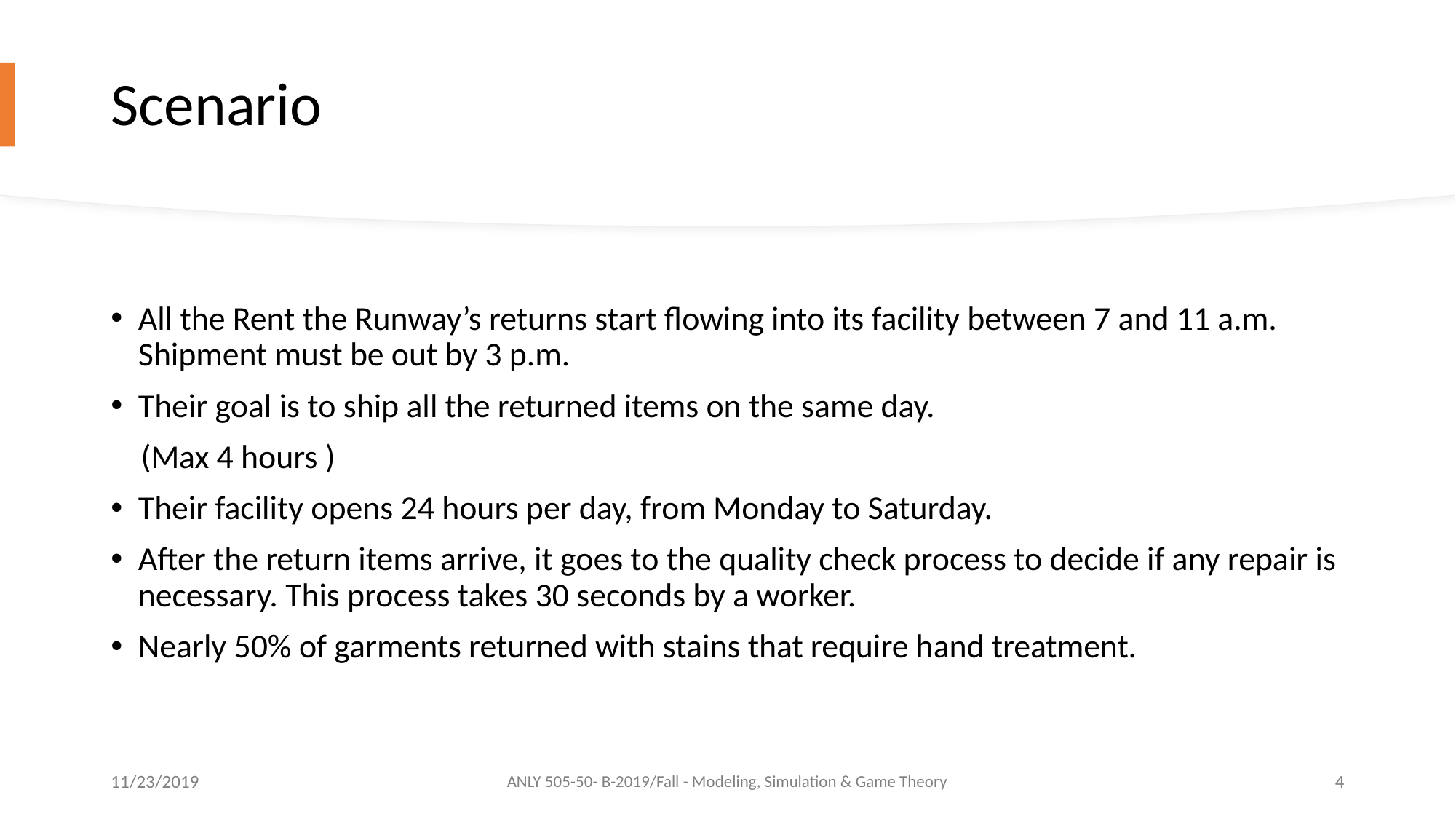

# Scenario

All the Rent the Runway’s returns start flowing into its facility between 7 and 11 a.m. Shipment must be out by 3 p.m.
Their goal is to ship all the returned items on the same day.
    (Max 4 hours )
Their facility opens 24 hours per day, from Monday to Saturday.
After the return items arrive, it goes to the quality check process to decide if any repair is necessary. This process takes 30 seconds by a worker.
Nearly 50% of garments returned with stains that require hand treatment.

11/23/2019
ANLY 505-50- B-2019/Fall - Modeling, Simulation & Game Theory
4